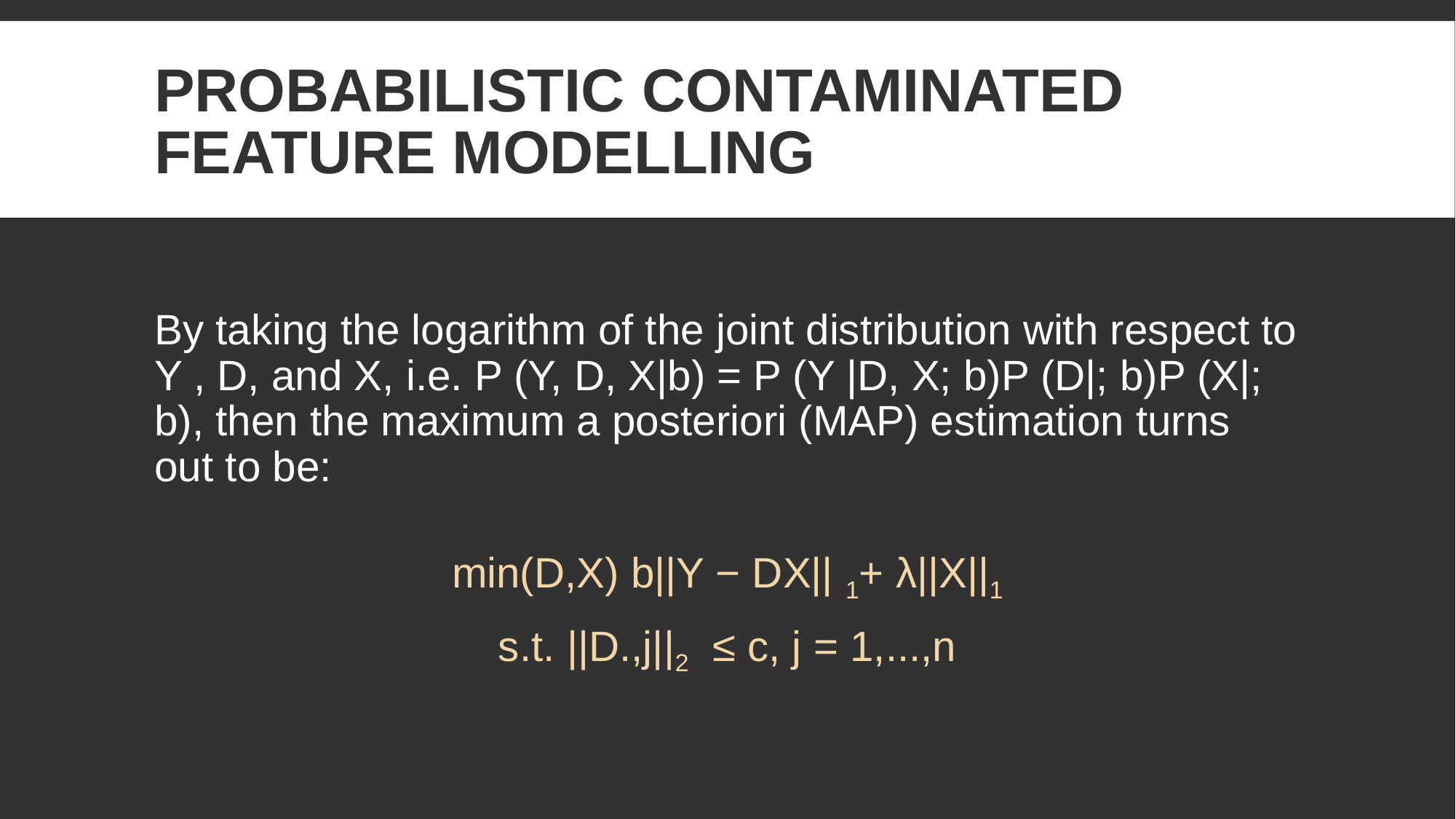

# Probabilistic contaminated feature modelling
By taking the logarithm of the joint distribution with respect to Y , D, and X, i.e. P (Y, D, X|b) = P (Y |D, X; b)P (D|; b)P (X|; b), then the maximum a posteriori (MAP) estimation turns out to be:

min(D,X) b||Y − DX|| 1+ λ||X||1
s.t. ||D.,j||2  ≤ c, j = 1,...,n